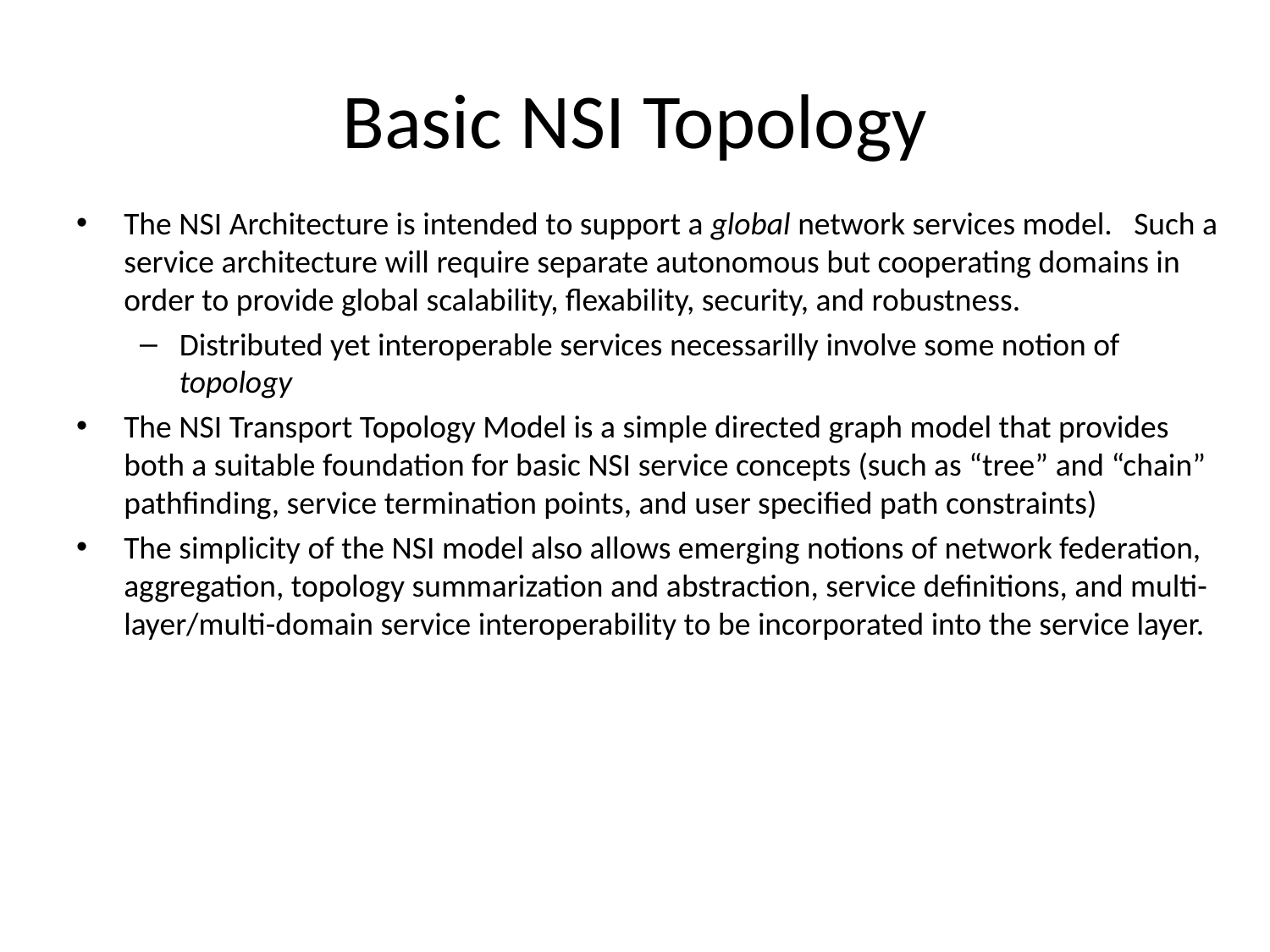

# Basic NSI Topology
The NSI Architecture is intended to support a global network services model.   Such a service architecture will require separate autonomous but cooperating domains in order to provide global scalability, flexability, security, and robustness.
Distributed yet interoperable services necessarilly involve some notion of topology
The NSI Transport Topology Model is a simple directed graph model that provides both a suitable foundation for basic NSI service concepts (such as “tree” and “chain” pathfinding, service termination points, and user specified path constraints)
The simplicity of the NSI model also allows emerging notions of network federation, aggregation, topology summarization and abstraction, service definitions, and multi-layer/multi-domain service interoperability to be incorporated into the service layer.